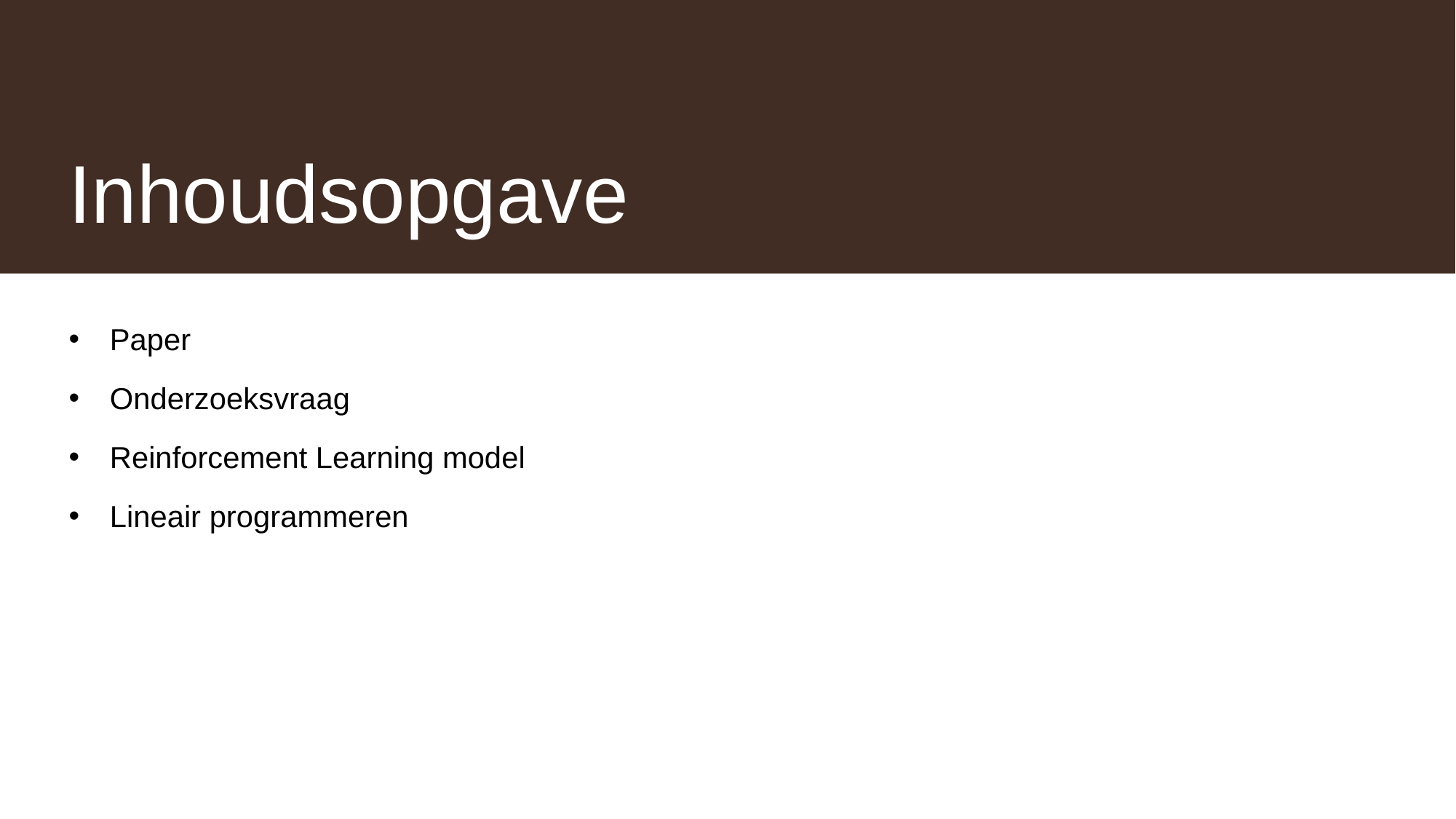

# Inhoudsopgave
Paper
Onderzoeksvraag
Reinforcement Learning model
Lineair programmeren